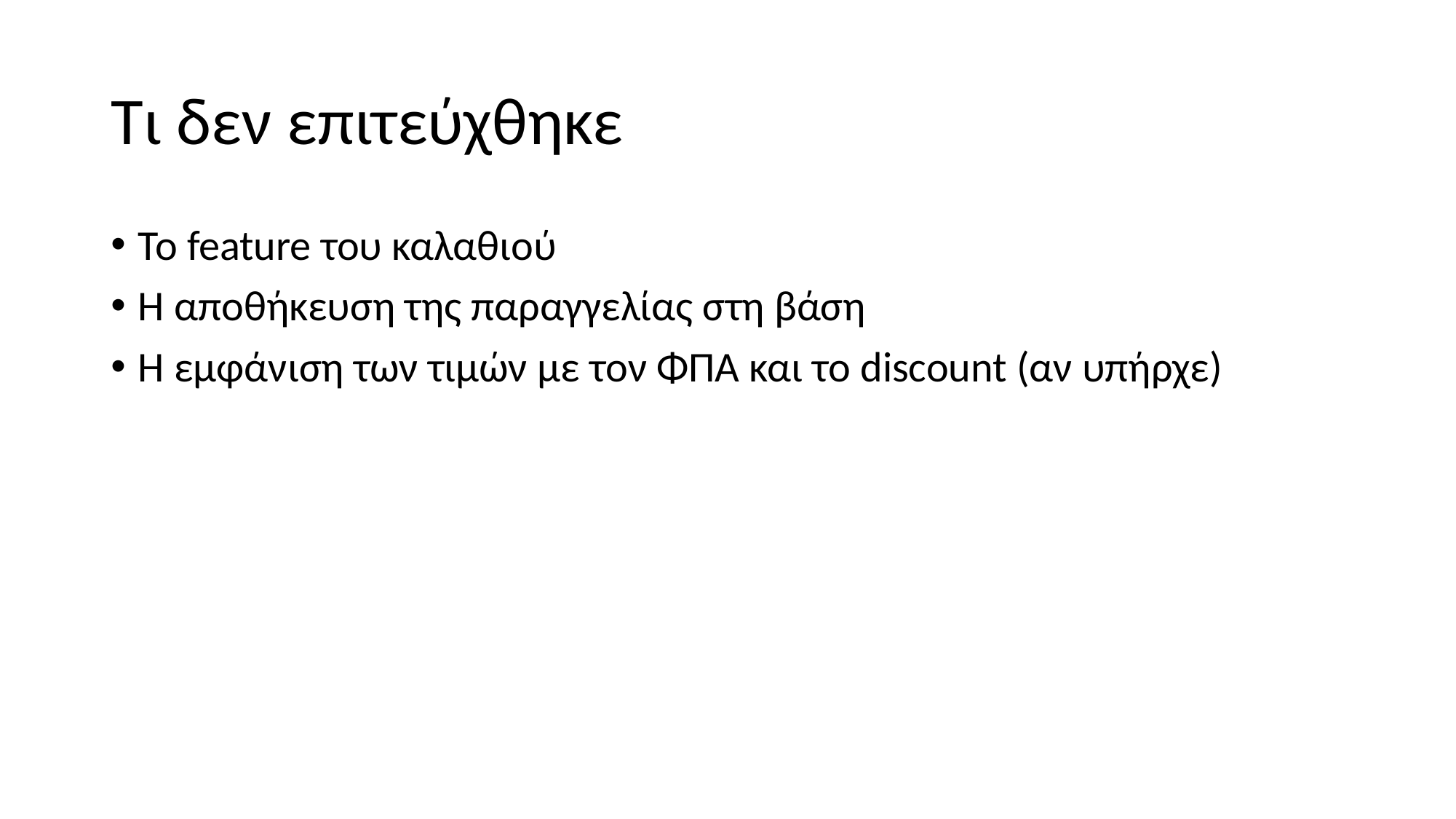

# Τι δεν επιτεύχθηκε
Το feature του καλαθιού
Η αποθήκευση της παραγγελίας στη βάση
Η εμφάνιση των τιμών με τον ΦΠΑ και το discount (αν υπήρχε)